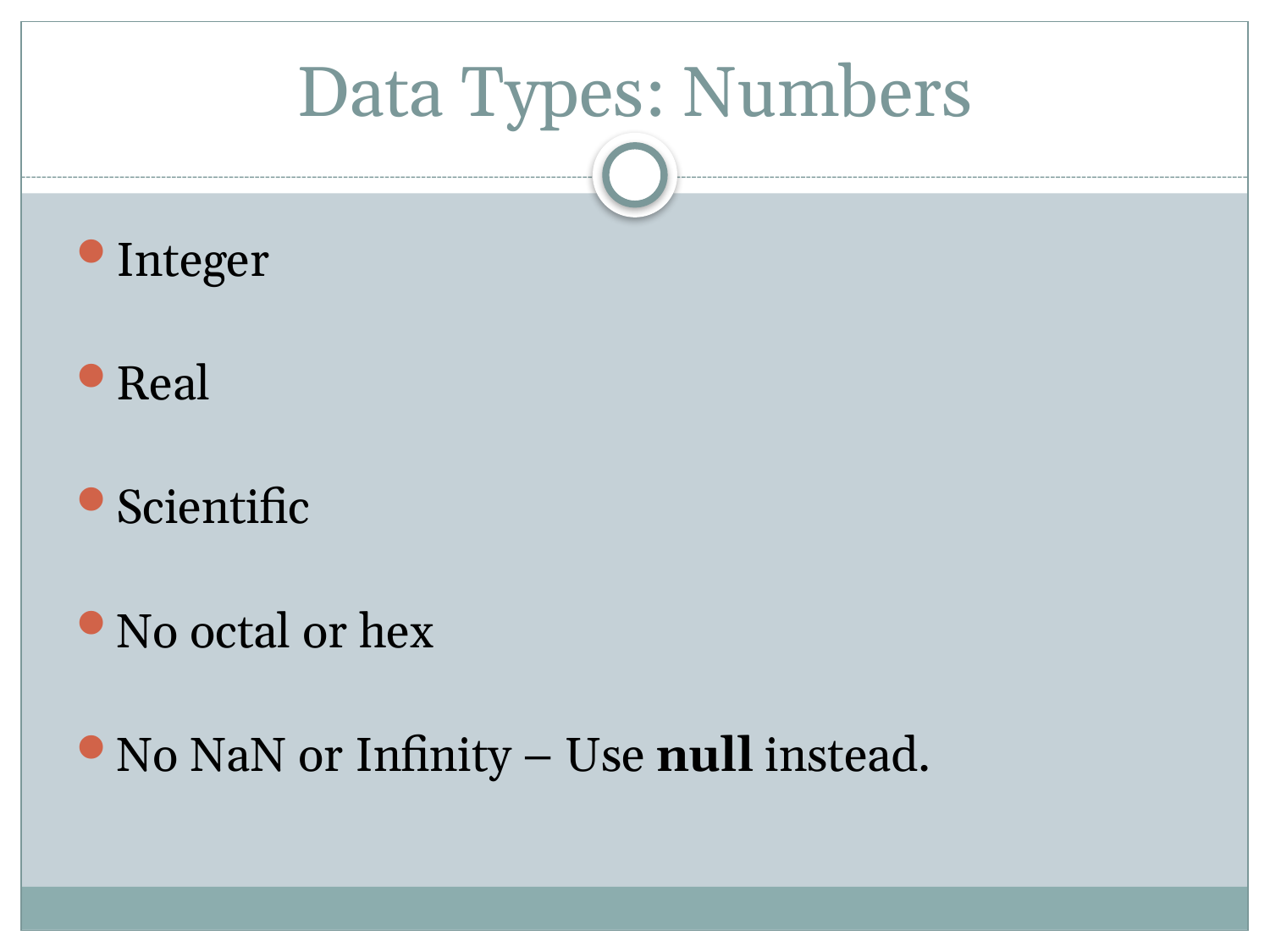

# Data Types: Numbers
Integer
Real
Scientific
No octal or hex
No NaN or Infinity – Use null instead.